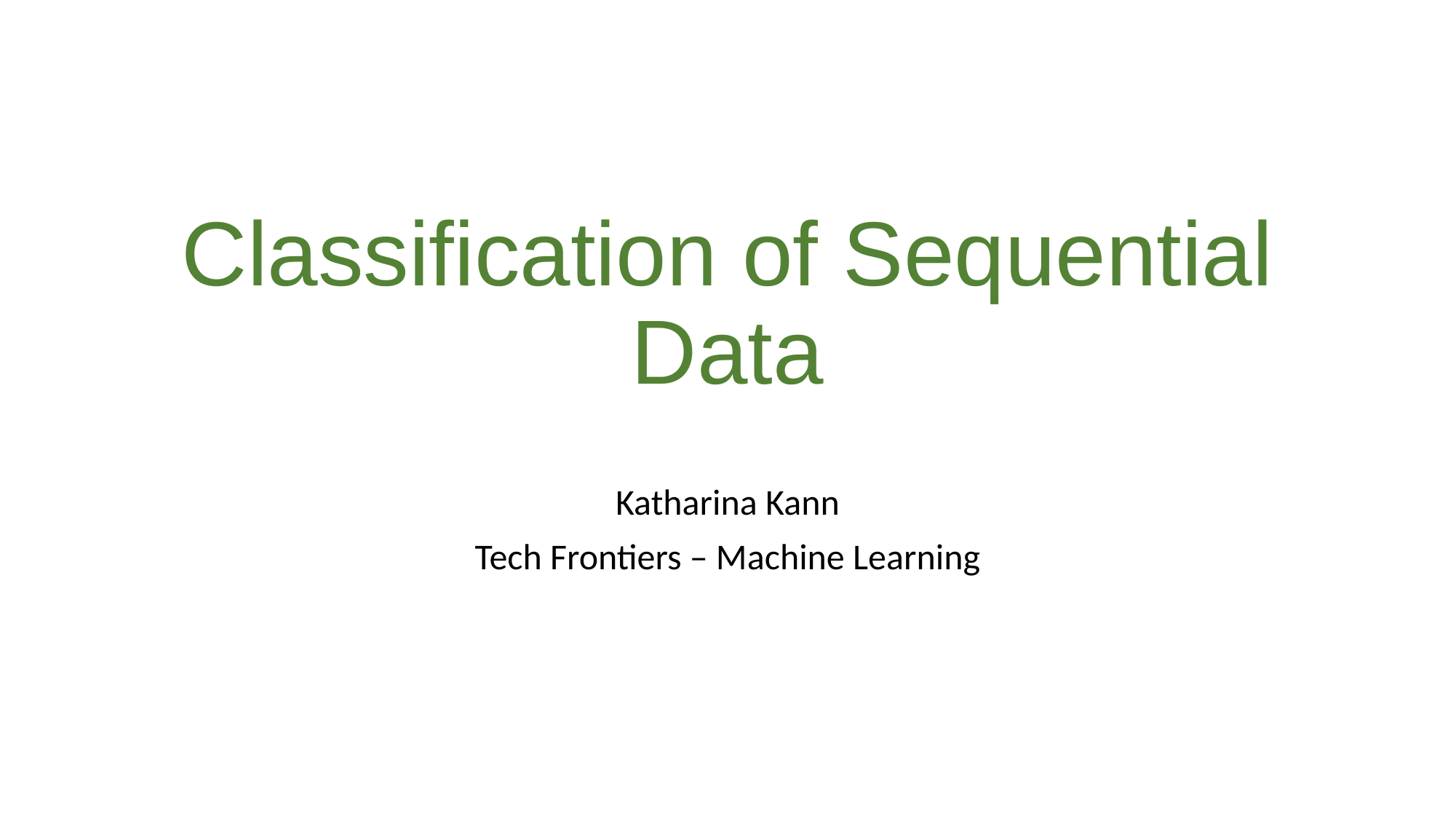

# Classification of Sequential Data
Katharina Kann
Tech Frontiers – Machine Learning